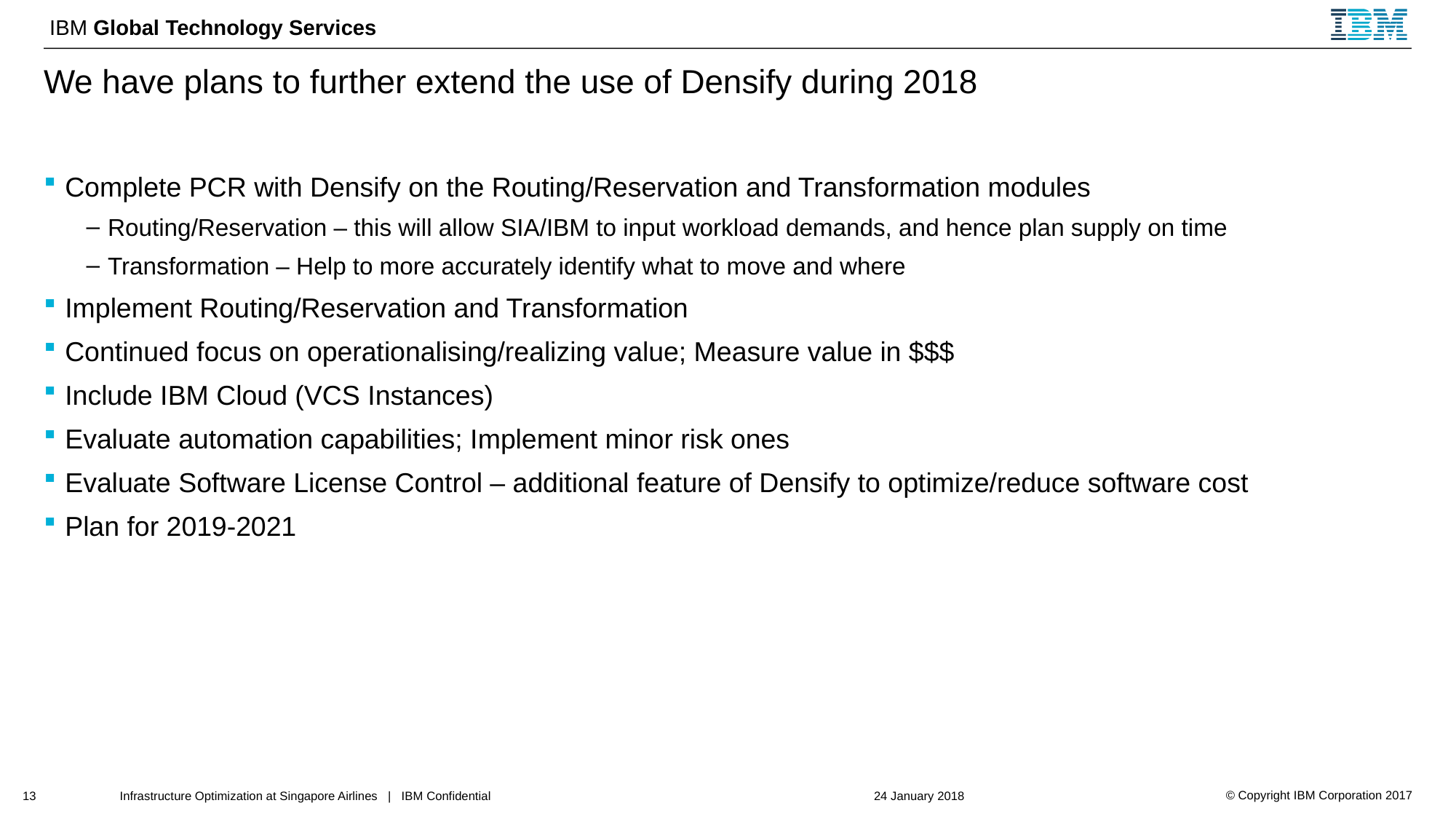

# We have plans to further extend the use of Densify during 2018
Complete PCR with Densify on the Routing/Reservation and Transformation modules
Routing/Reservation – this will allow SIA/IBM to input workload demands, and hence plan supply on time
Transformation – Help to more accurately identify what to move and where
Implement Routing/Reservation and Transformation
Continued focus on operationalising/realizing value; Measure value in $$$
Include IBM Cloud (VCS Instances)
Evaluate automation capabilities; Implement minor risk ones
Evaluate Software License Control – additional feature of Densify to optimize/reduce software cost
Plan for 2019-2021
13
Infrastructure Optimization at Singapore Airlines   |   IBM Confidential
24 January 2018